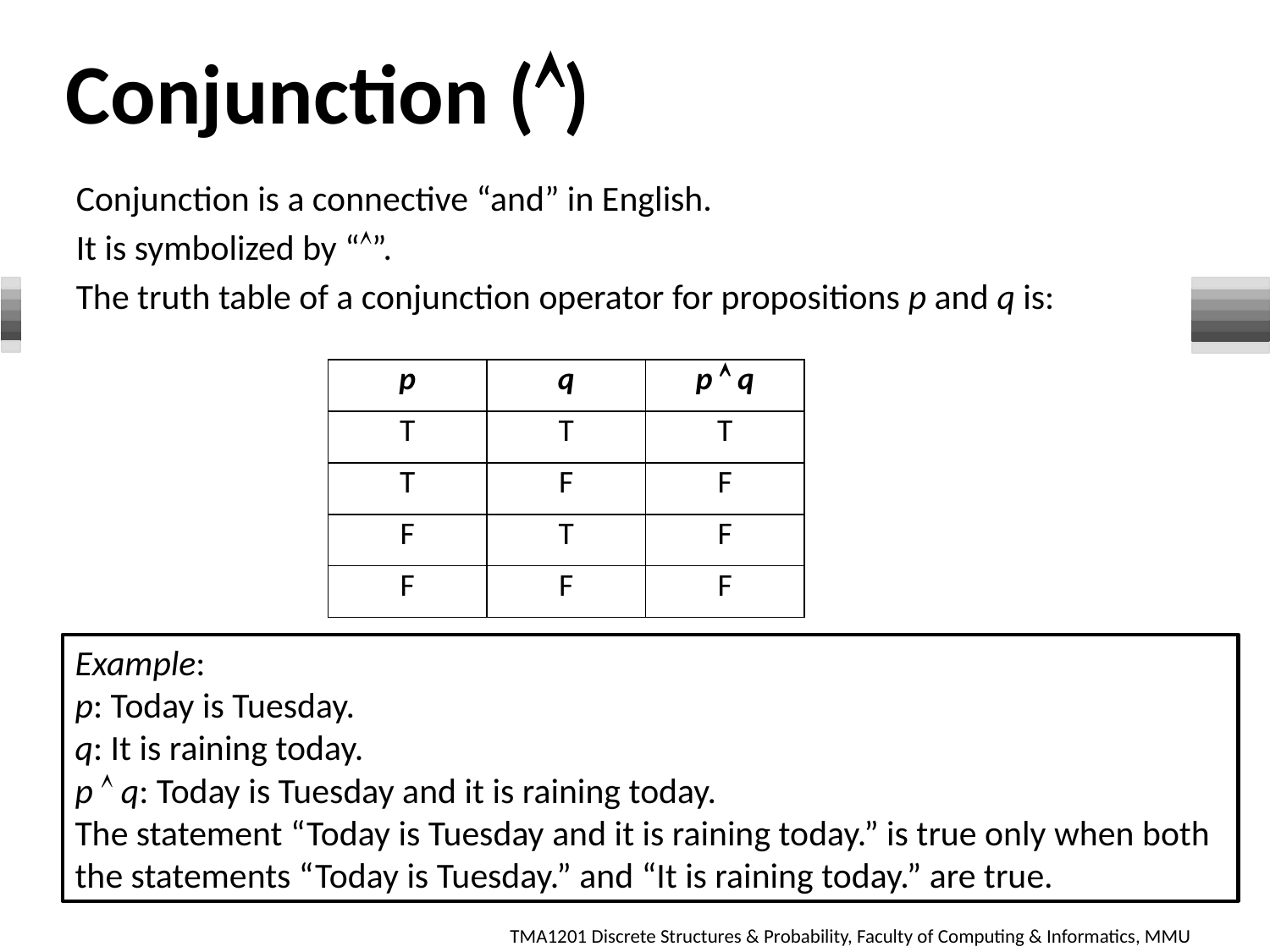

Conjunction (∧)
Conjunction is a connective “and” in English.
It is symbolized by “∧”.
The truth table of a conjunction operator for propositions p and q is:
| p | q | p ∧ q |
| --- | --- | --- |
| T | T | T |
| T | F | F |
| F | T | F |
| F | F | F |
Example:
p: Today is Tuesday.
q: It is raining today.
p ∧ q: Today is Tuesday and it is raining today.
The statement “Today is Tuesday and it is raining today.” is true only when both the statements “Today is Tuesday.” and “It is raining today.” are true.
8
TMA1201 Discrete Structures & Probability, Faculty of Computing & Informatics, MMU